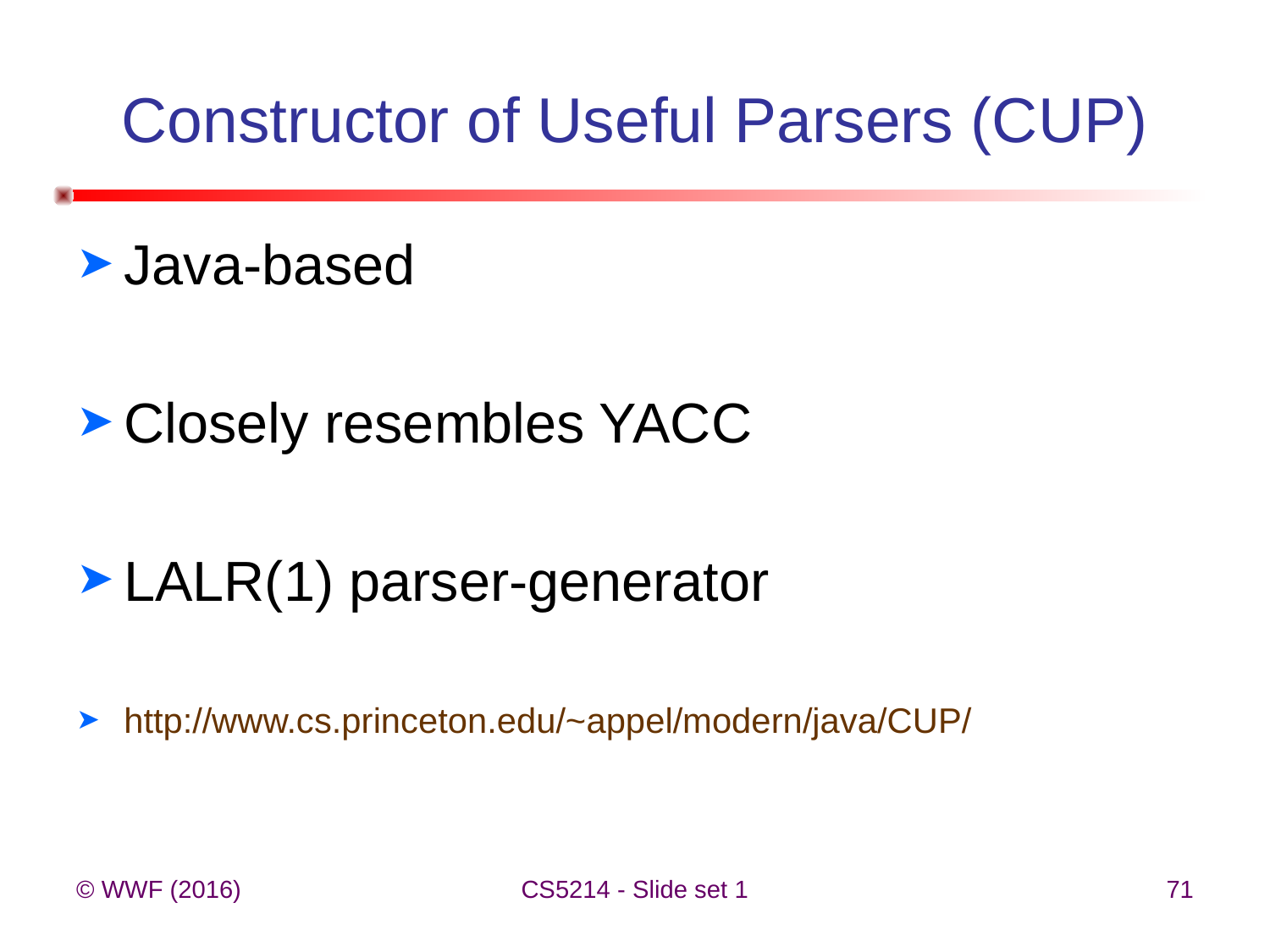

# Constructor of Useful Parsers (CUP)
Java-based

Closely resembles YACC

LALR(1) parser-generator

http://www.cs.princeton.edu/~appel/modern/java/CUP/
© WWF (2016)
CS5214 - Slide set 1
71